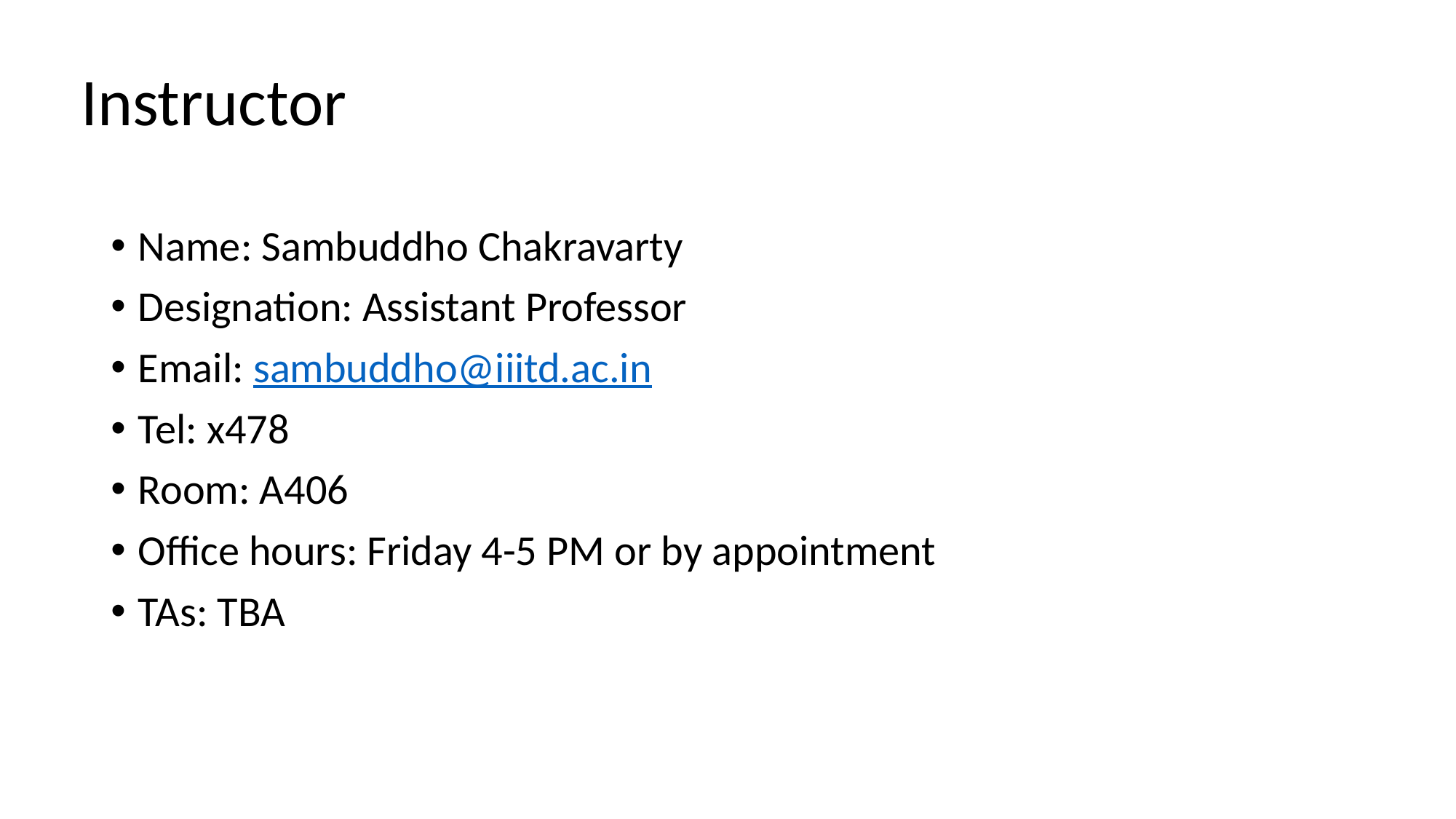

# Instructor
Name: Sambuddho Chakravarty
Designation: Assistant Professor
Email: sambuddho@iiitd.ac.in
Tel: x478
Room: A406
Office hours: Friday 4-5 PM or by appointment
TAs: TBA